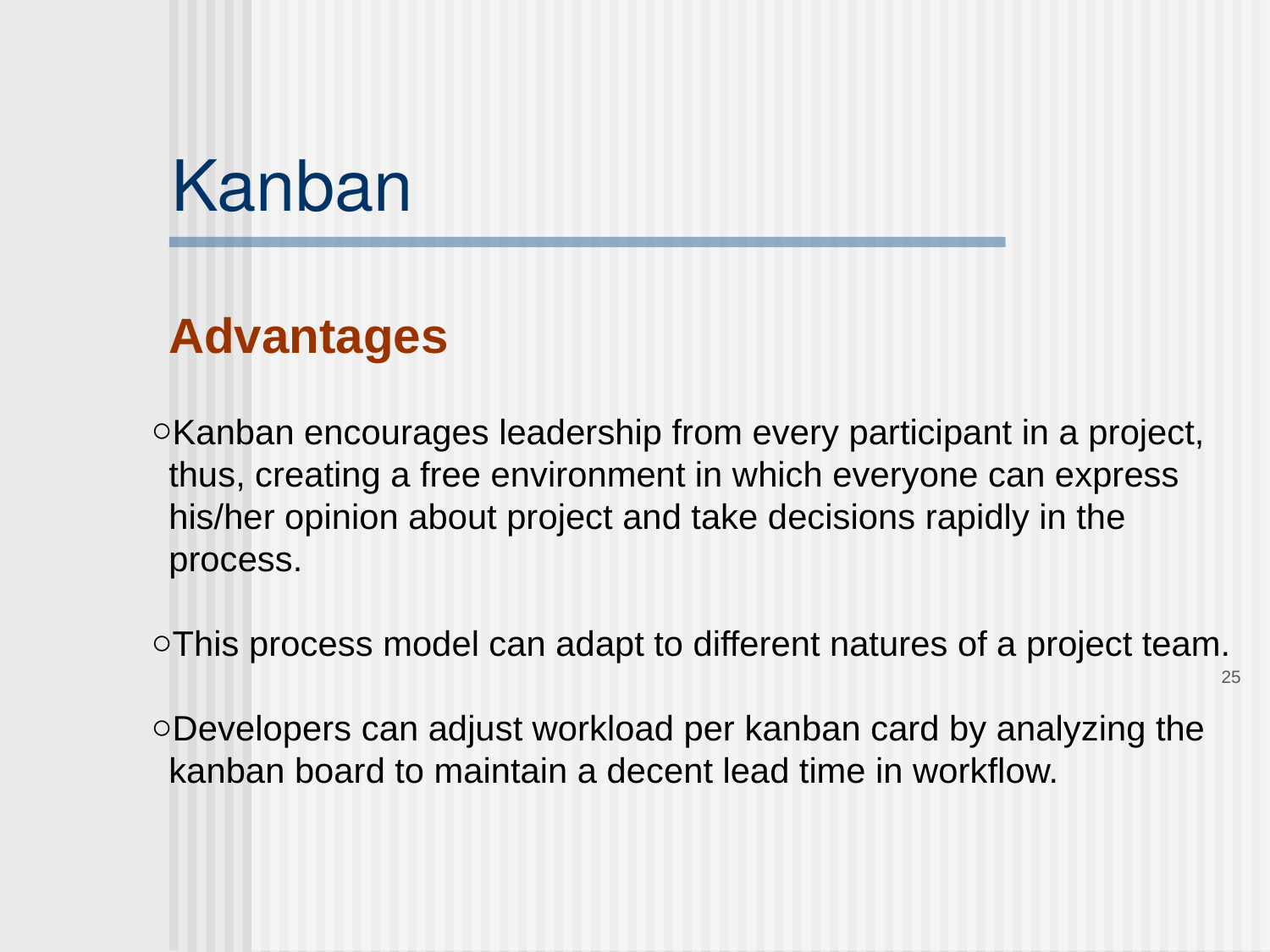

Kanban

Advantages
Kanban encourages leadership from every participant in a project, thus, creating a free environment in which everyone can express his/her opinion about project and take decisions rapidly in the process.
This process model can adapt to different natures of a project team.
Developers can adjust workload per kanban card by analyzing the kanban board to maintain a decent lead time in workﬂow.
25